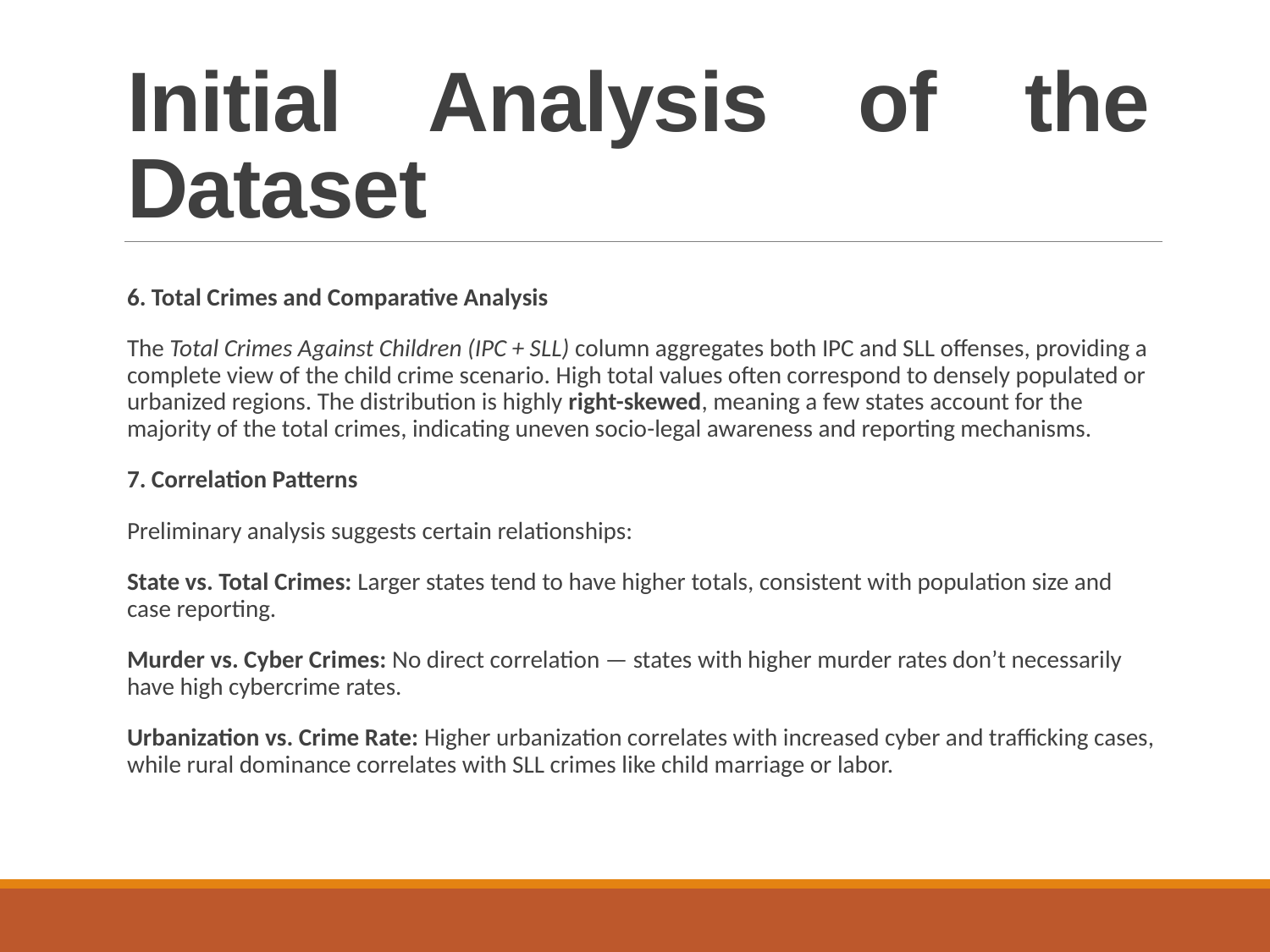

# Initial Analysis of the Dataset
6. Total Crimes and Comparative Analysis
The Total Crimes Against Children (IPC + SLL) column aggregates both IPC and SLL offenses, providing a complete view of the child crime scenario. High total values often correspond to densely populated or urbanized regions. The distribution is highly right-skewed, meaning a few states account for the majority of the total crimes, indicating uneven socio-legal awareness and reporting mechanisms.
7. Correlation Patterns
Preliminary analysis suggests certain relationships:
State vs. Total Crimes: Larger states tend to have higher totals, consistent with population size and case reporting.
Murder vs. Cyber Crimes: No direct correlation — states with higher murder rates don’t necessarily have high cybercrime rates.
Urbanization vs. Crime Rate: Higher urbanization correlates with increased cyber and trafficking cases, while rural dominance correlates with SLL crimes like child marriage or labor.